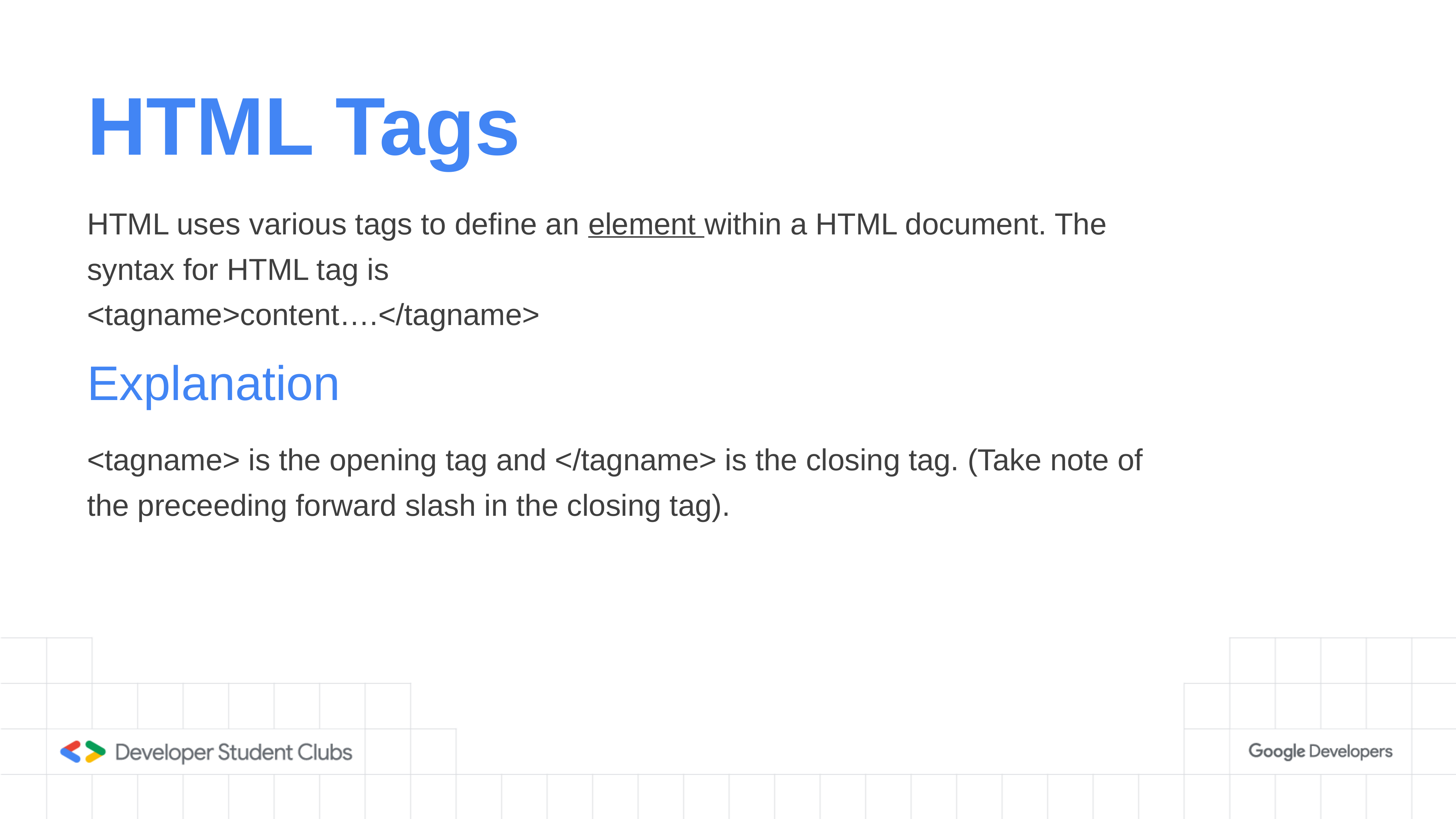

# HTML Tags
HTML uses various tags to define an element within a HTML document. The syntax for HTML tag is
<tagname>content….</tagname>
Explanation
<tagname> is the opening tag and </tagname> is the closing tag. (Take note of the preceeding forward slash in the closing tag).